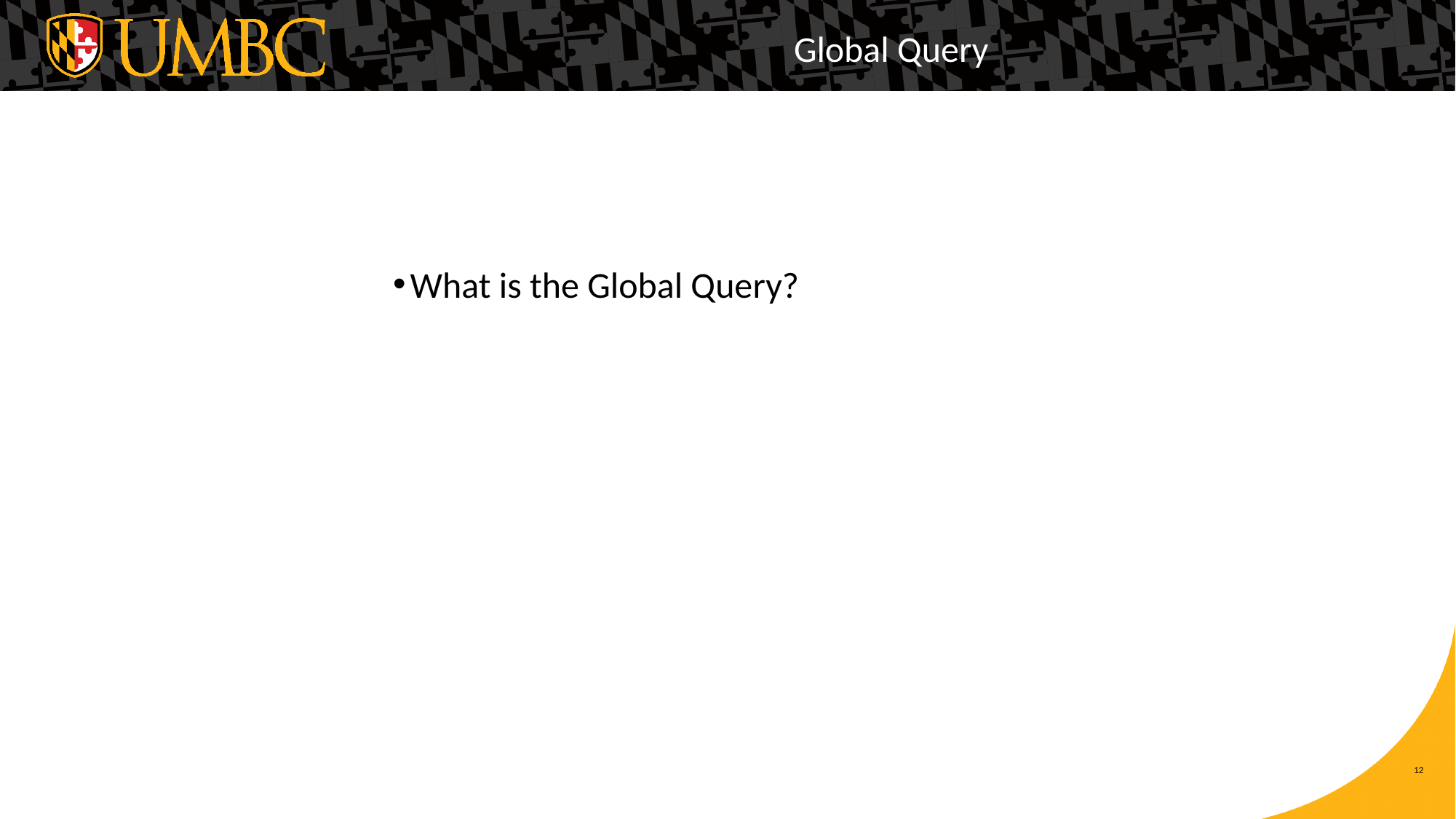

# Global Query
What is the Global Query?